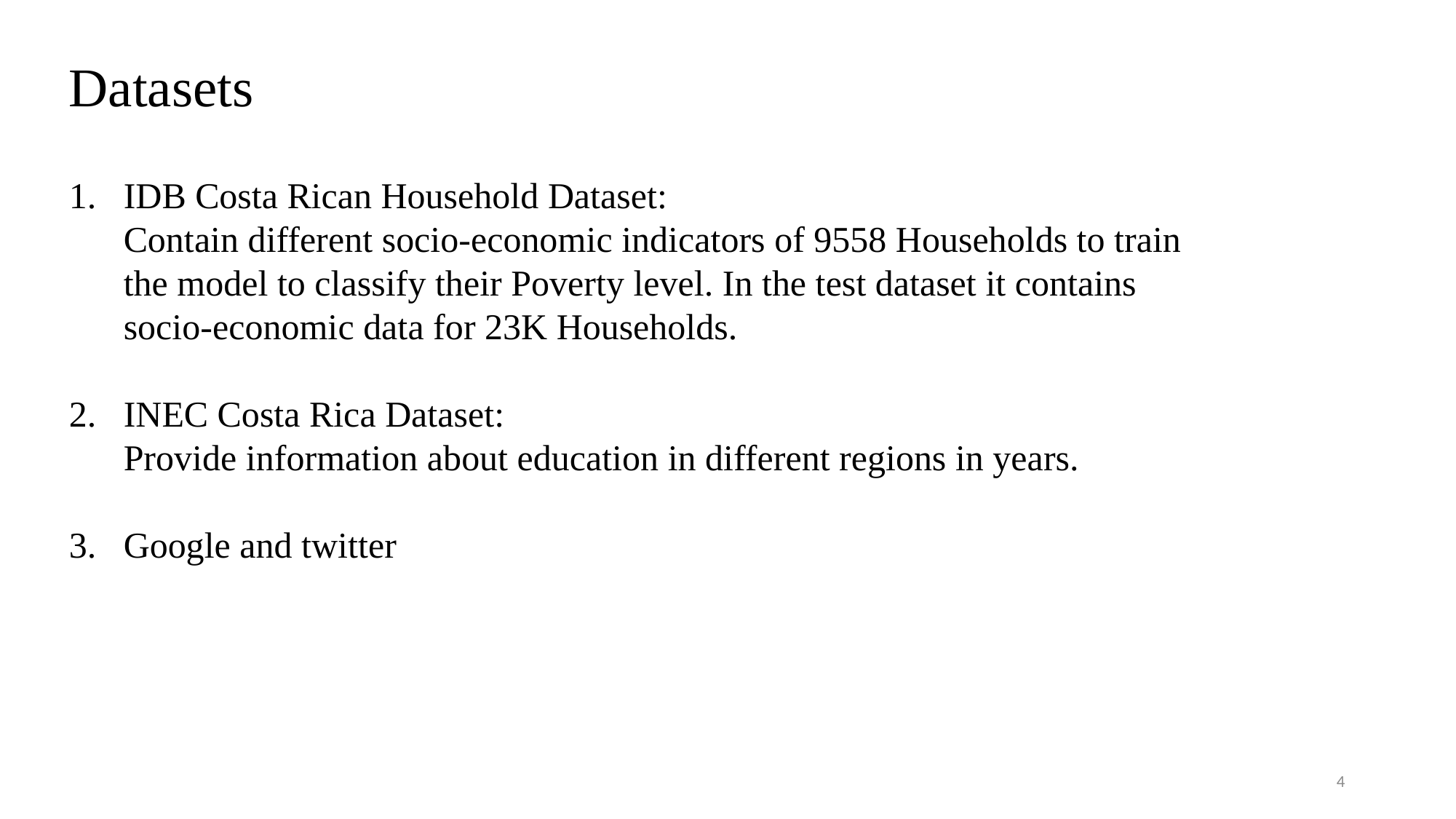

Datasets
IDB Costa Rican Household Dataset:
Contain different socio-economic indicators of 9558 Households to train the model to classify their Poverty level. In the test dataset it contains socio-economic data for 23K Households.

INEC Costa Rica Dataset:
Provide information about education in different regions in years.

Google and twitter

4